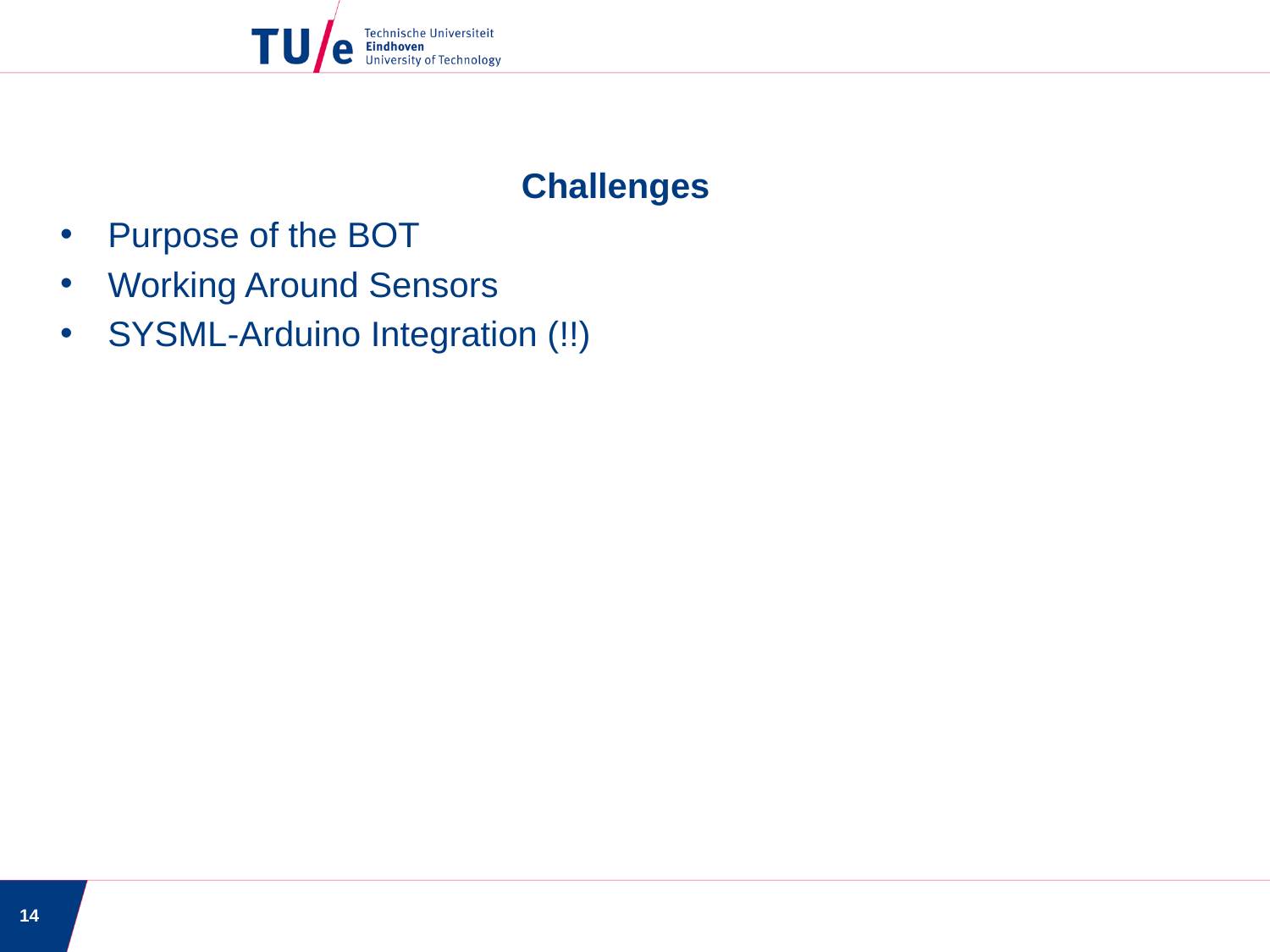

Challenges
Purpose of the BOT
Working Around Sensors
SYSML-Arduino Integration (!!)

14